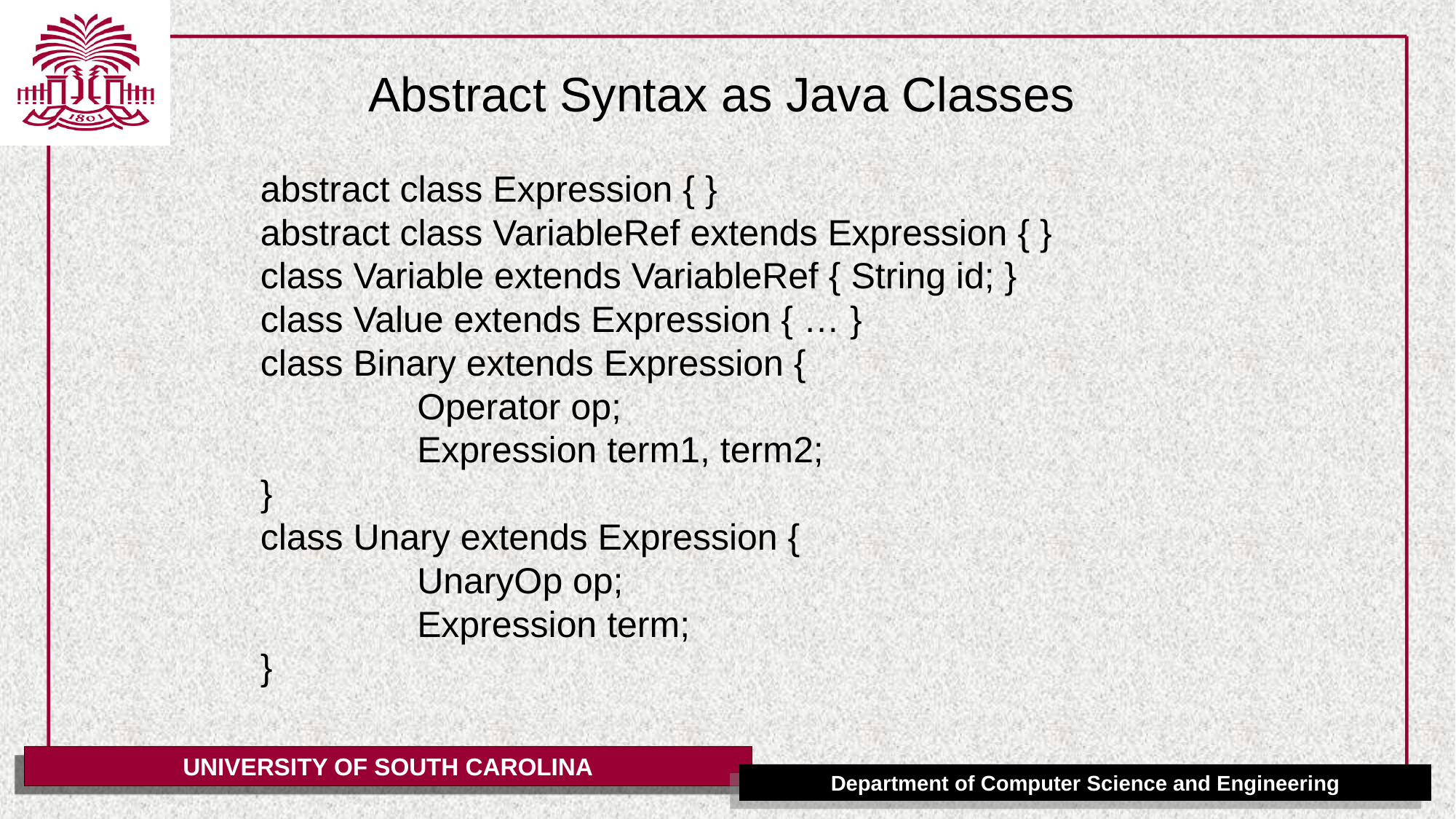

# Abstract Syntax as Java Classes
abstract class Expression { }
abstract class VariableRef extends Expression { }
class Variable extends VariableRef { String id; }
class Value extends Expression { … }
class Binary extends Expression {
	Operator op;
	Expression term1, term2;
}
class Unary extends Expression {
	UnaryOp op;
	Expression term;
}